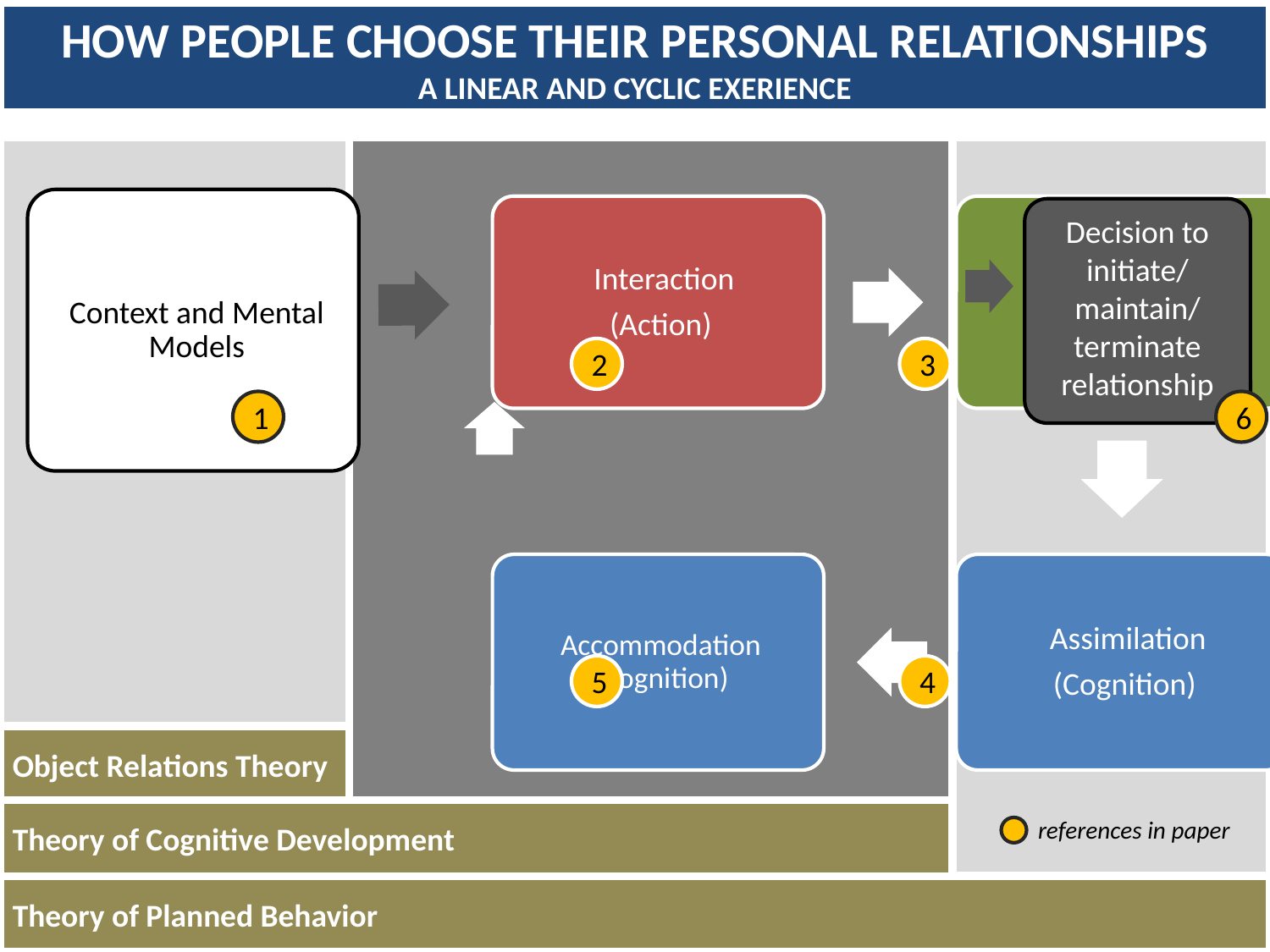

How People Choose Their Personal Relationships
A LINEAR AND CYCLIC EXERIENCE

Context and Mental Models

 Interaction
(Action)

 Feedback
(Perception)

 Assimilation
(Cognition)

Accommodation (Cognition)

Decision to initiate/ maintain/ terminate relationship

2
3
1
6
5
4
Object Relations Theory
Theory of Cognitive Development
references in paper

Theory of Planned Behavior